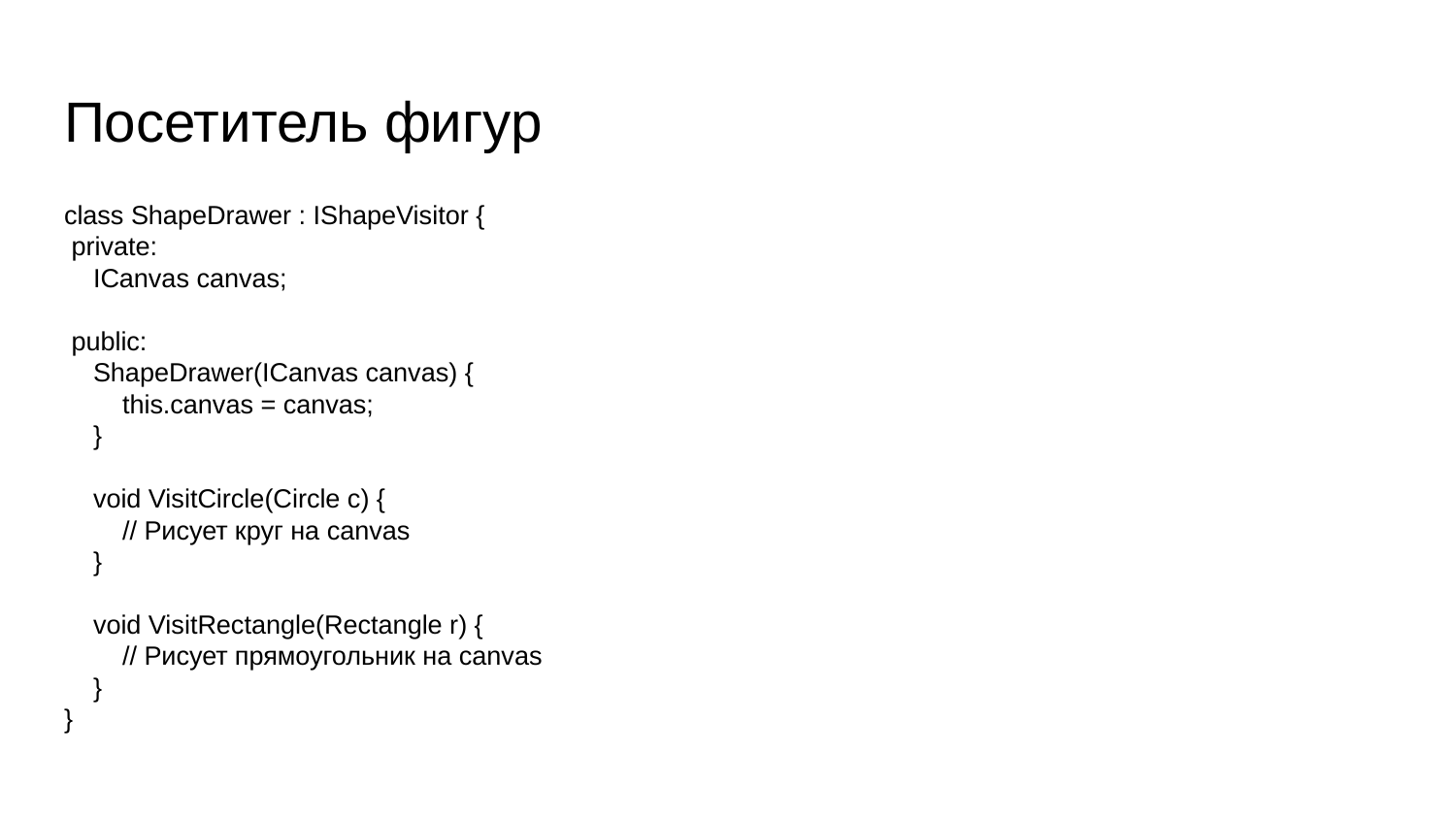

# Посетитель фигур
class ShapeDrawer : IShapeVisitor {
 private:
    ICanvas canvas;

 public:
    ShapeDrawer(ICanvas canvas) {
        this.canvas = canvas;
    }

    void VisitCircle(Circle c) {
        // Рисует круг на canvas
    }

    void VisitRectangle(Rectangle r) {
        // Рисует прямоугольник на canvas
    }
}